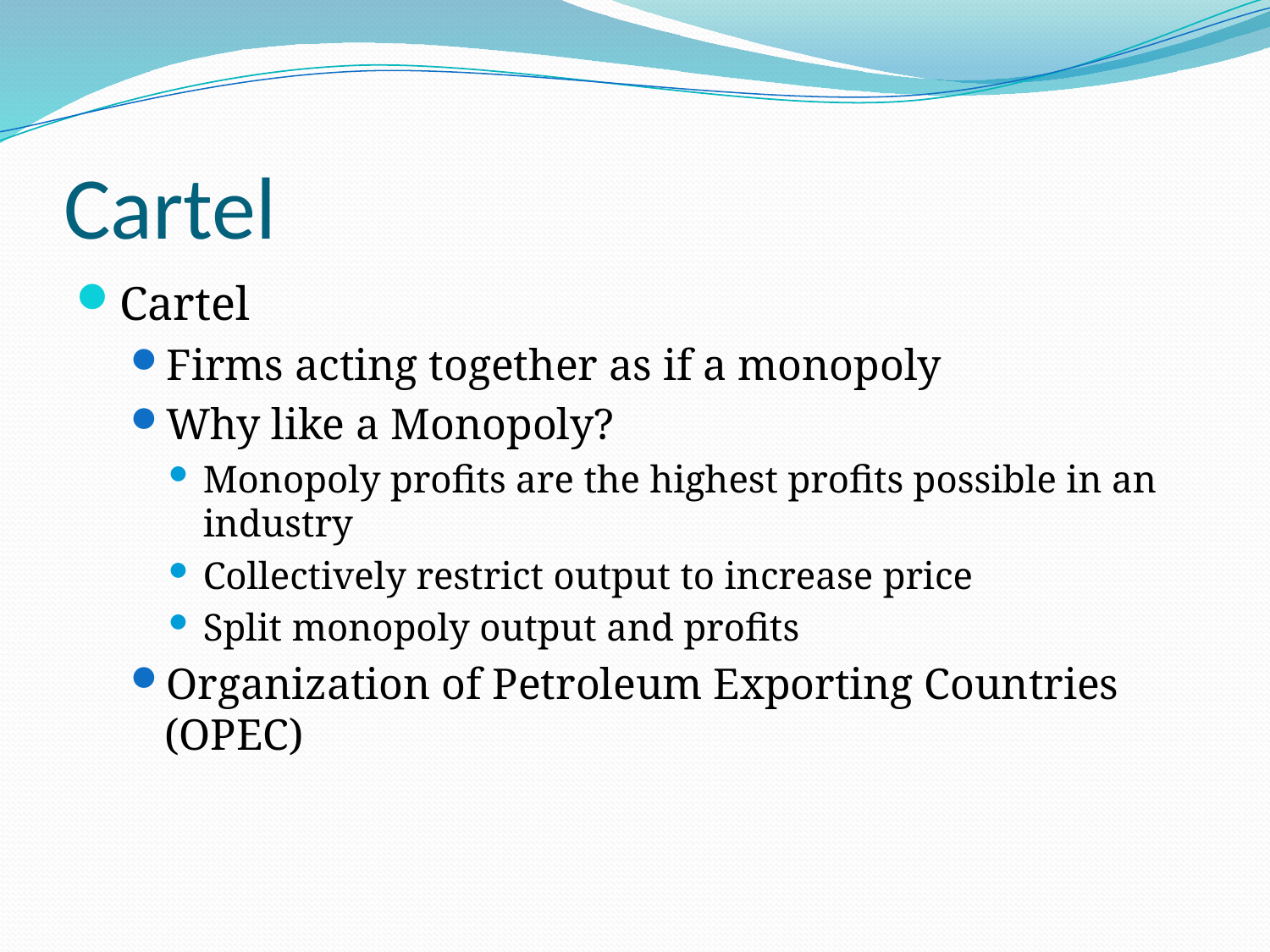

# Cartel
Cartel
Firms acting together as if a monopoly
Why like a Monopoly?
Monopoly profits are the highest profits possible in an industry
Collectively restrict output to increase price
Split monopoly output and profits
Organization of Petroleum Exporting Countries (OPEC)